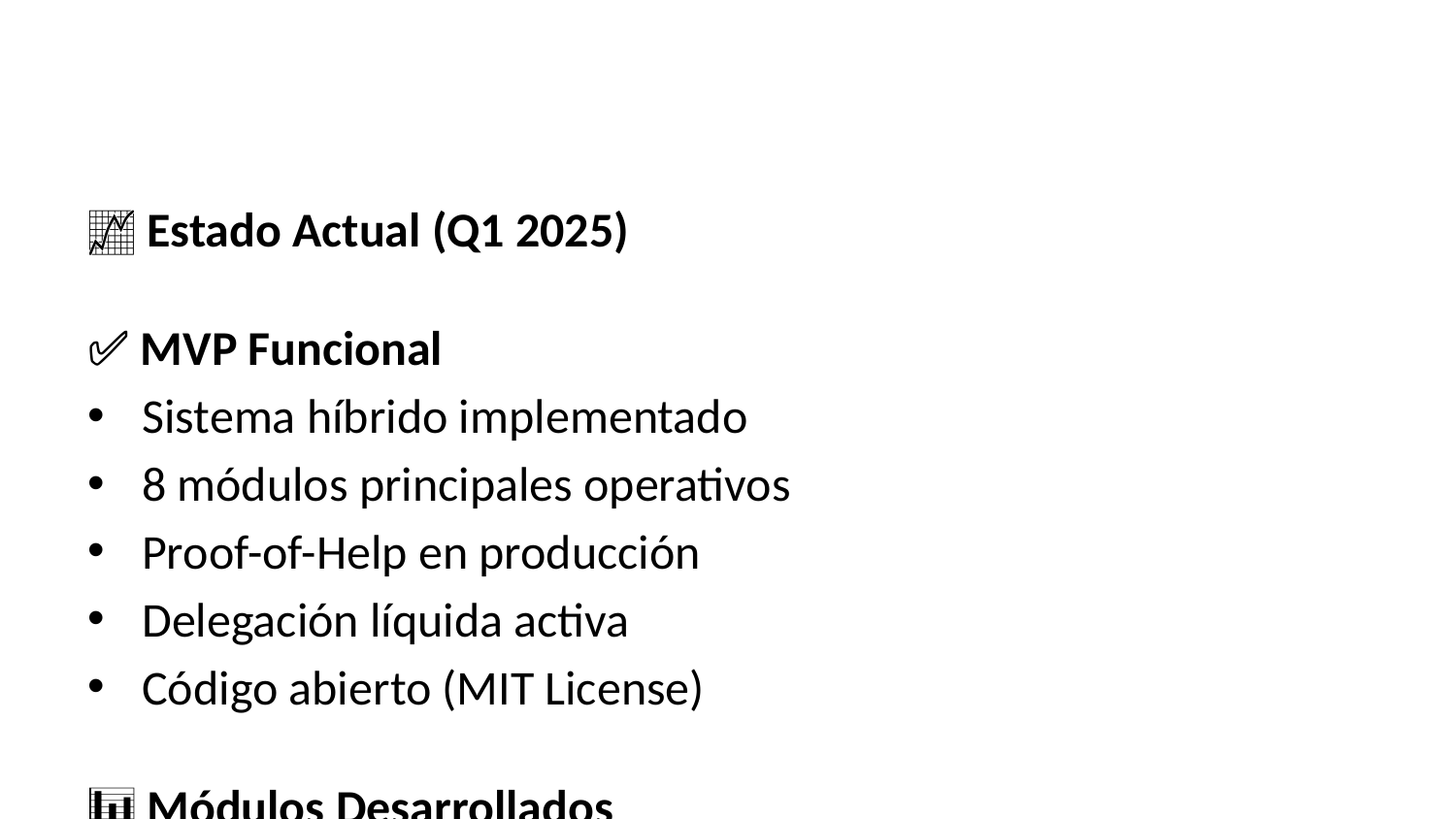

📈 Estado Actual (Q1 2025)
✅ MVP Funcional
Sistema híbrido implementado
8 módulos principales operativos
Proof-of-Help en producción
Delegación líquida activa
Código abierto (MIT License)
📊 Módulos Desarrollados
Marketplace • Banco de Tiempo • Crowdfunding • Necesidades • Eventos • Propuestas • Votación • Proyectos